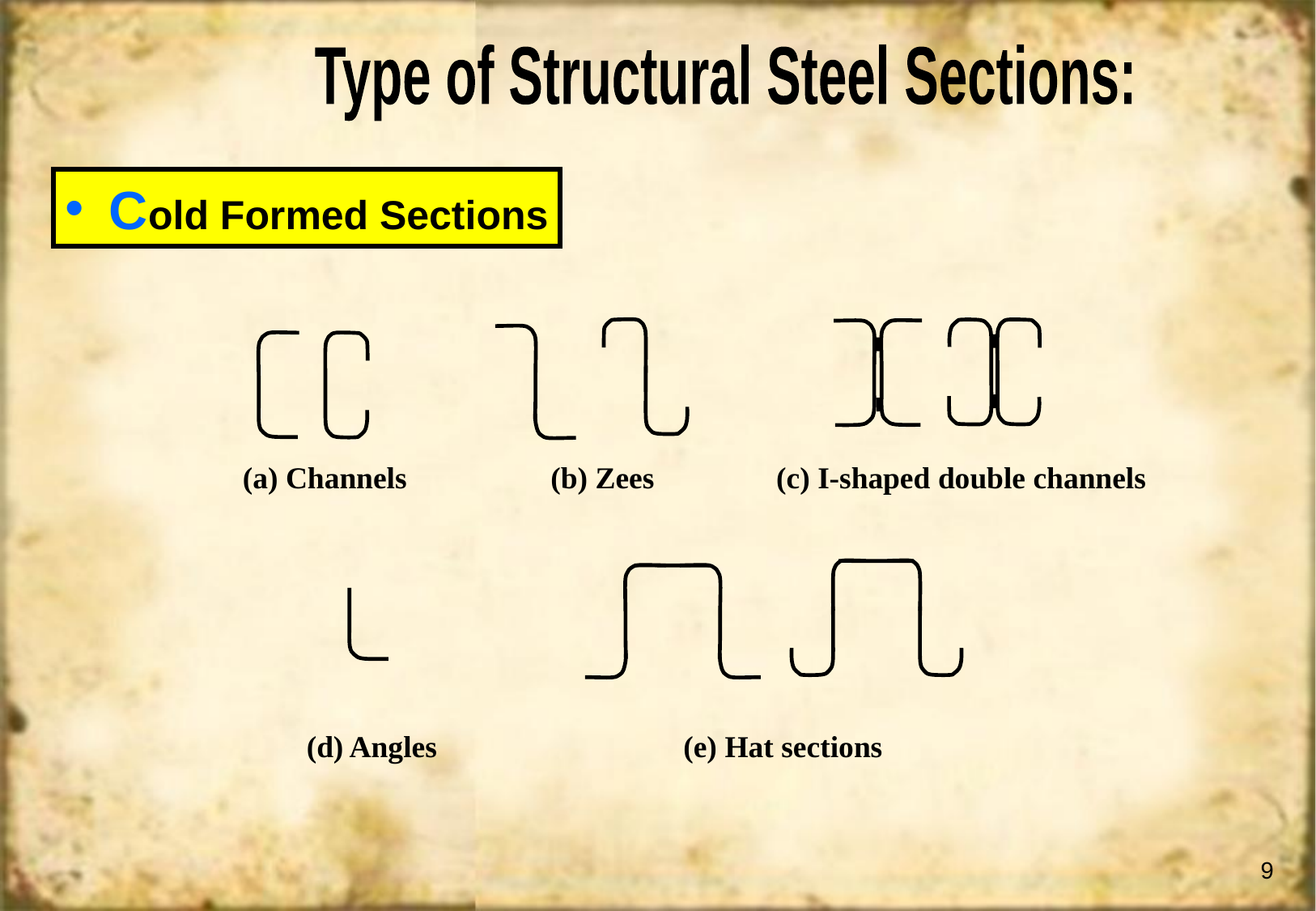

Type of Structural Steel Sections:
 Cold Formed Sections

(a) Channels
(c) I-shaped double channels
(b) Zees

(d) Angles
(e) Hat sections
9